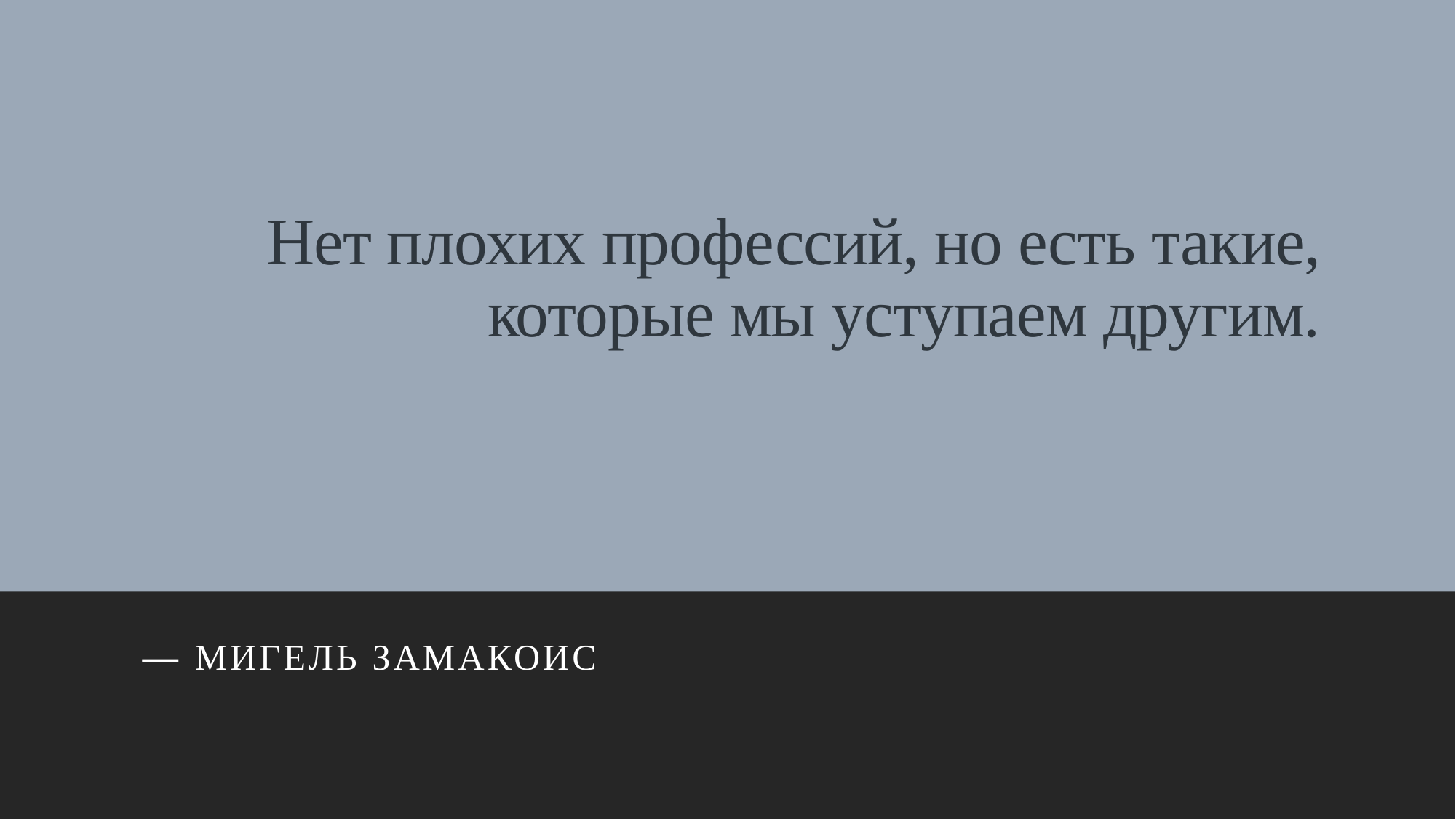

# Нет плохих профессий, но есть такие, которые мы уступаем другим.

— Мигель Замакоис